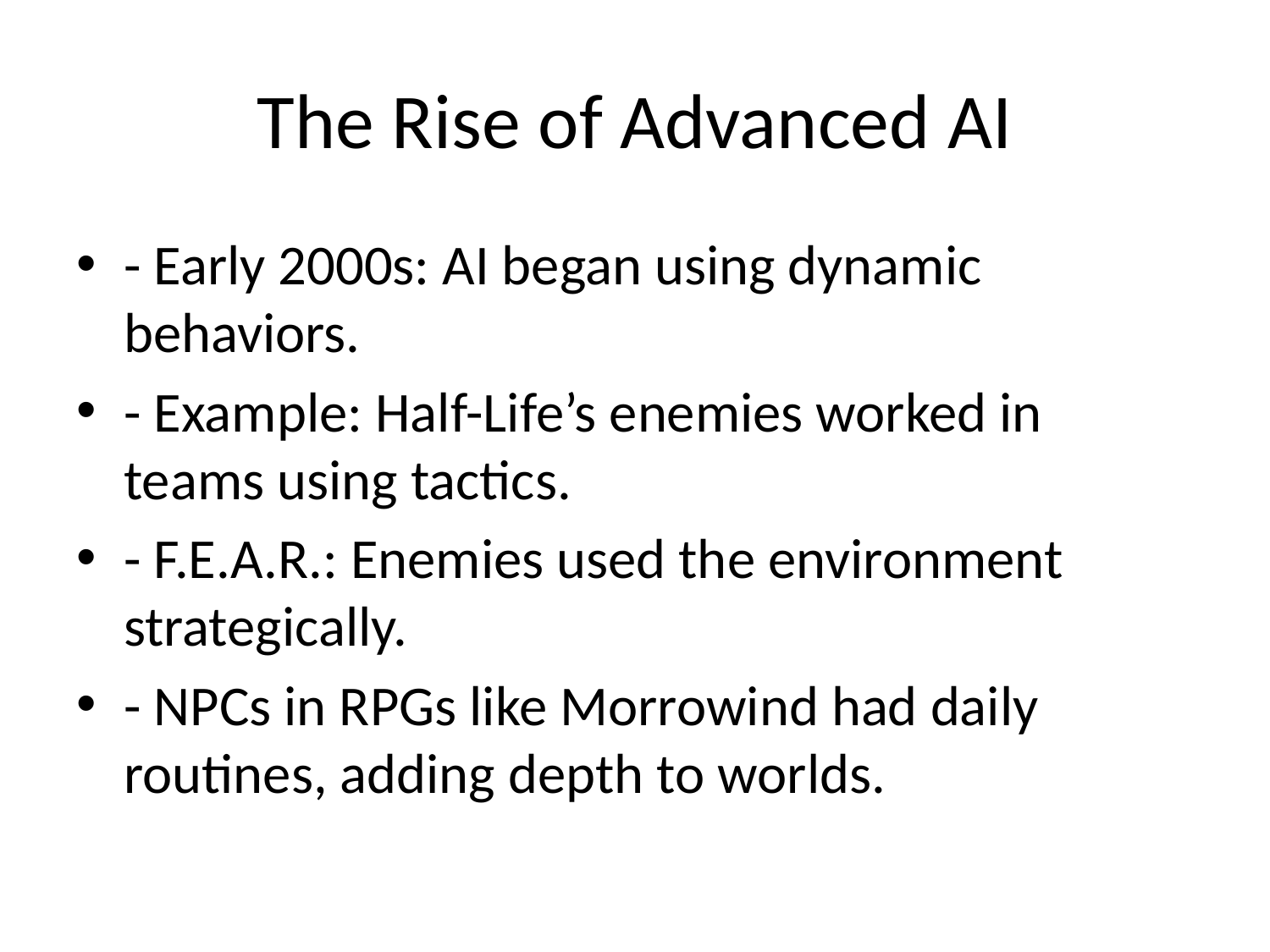

# The Rise of Advanced AI
- Early 2000s: AI began using dynamic behaviors.
- Example: Half-Life’s enemies worked in teams using tactics.
- F.E.A.R.: Enemies used the environment strategically.
- NPCs in RPGs like Morrowind had daily routines, adding depth to worlds.